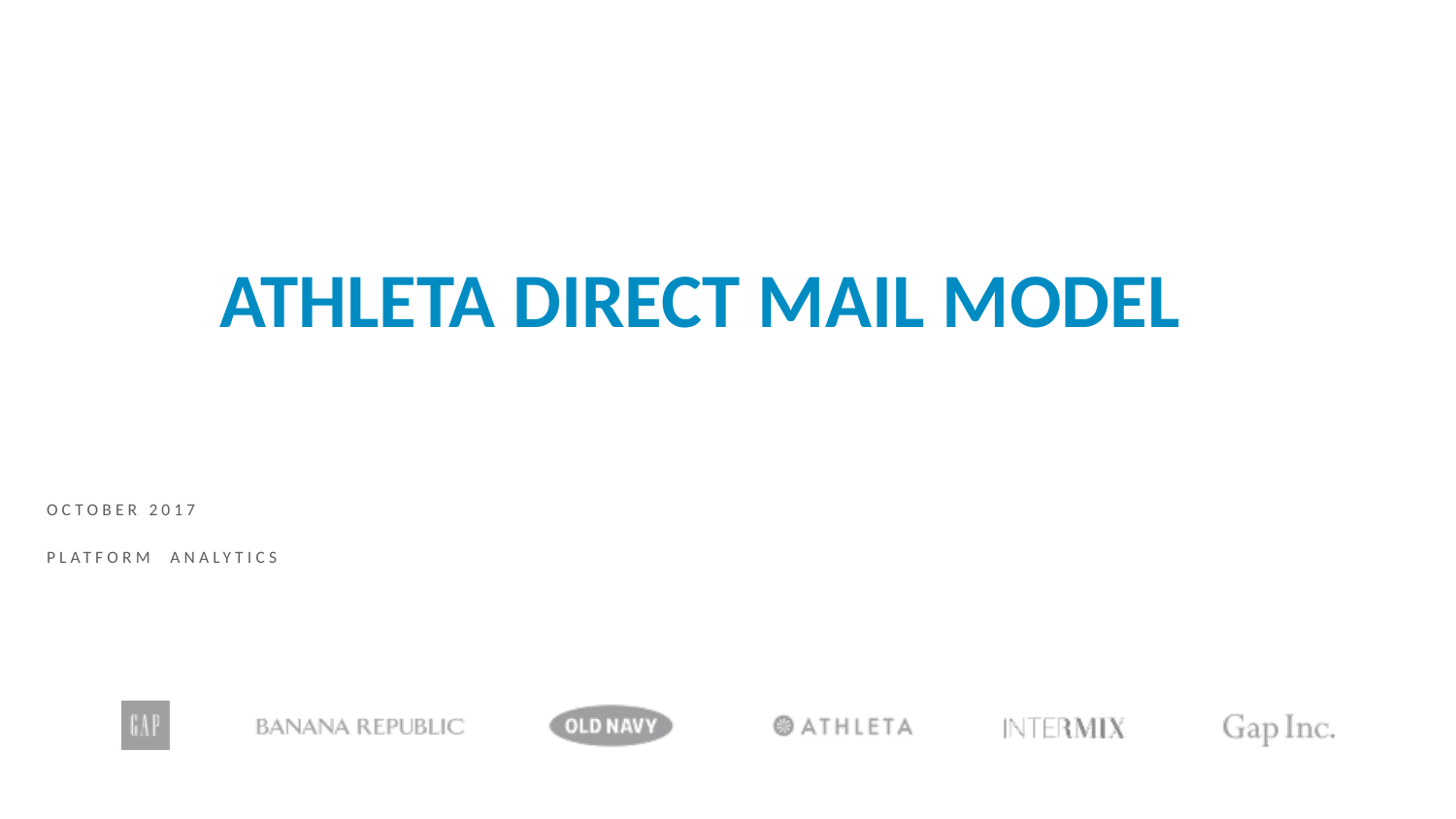

ATHLETA DIRECT MAIL MODEL
OCTOBER 2017

PLATFORM  ANALYTICS